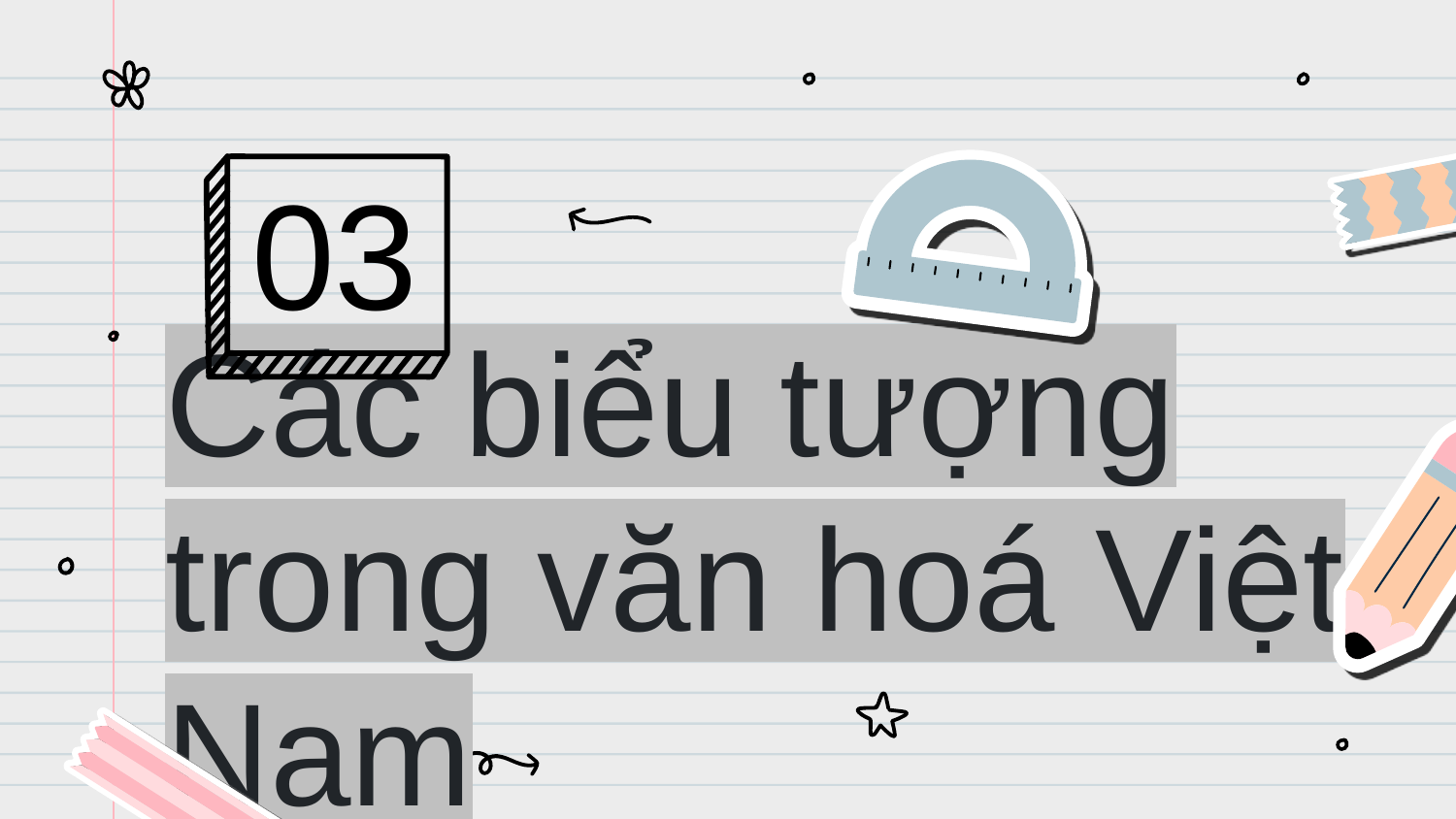

03

# Các biểu tượng trong văn hoá Việt Nam